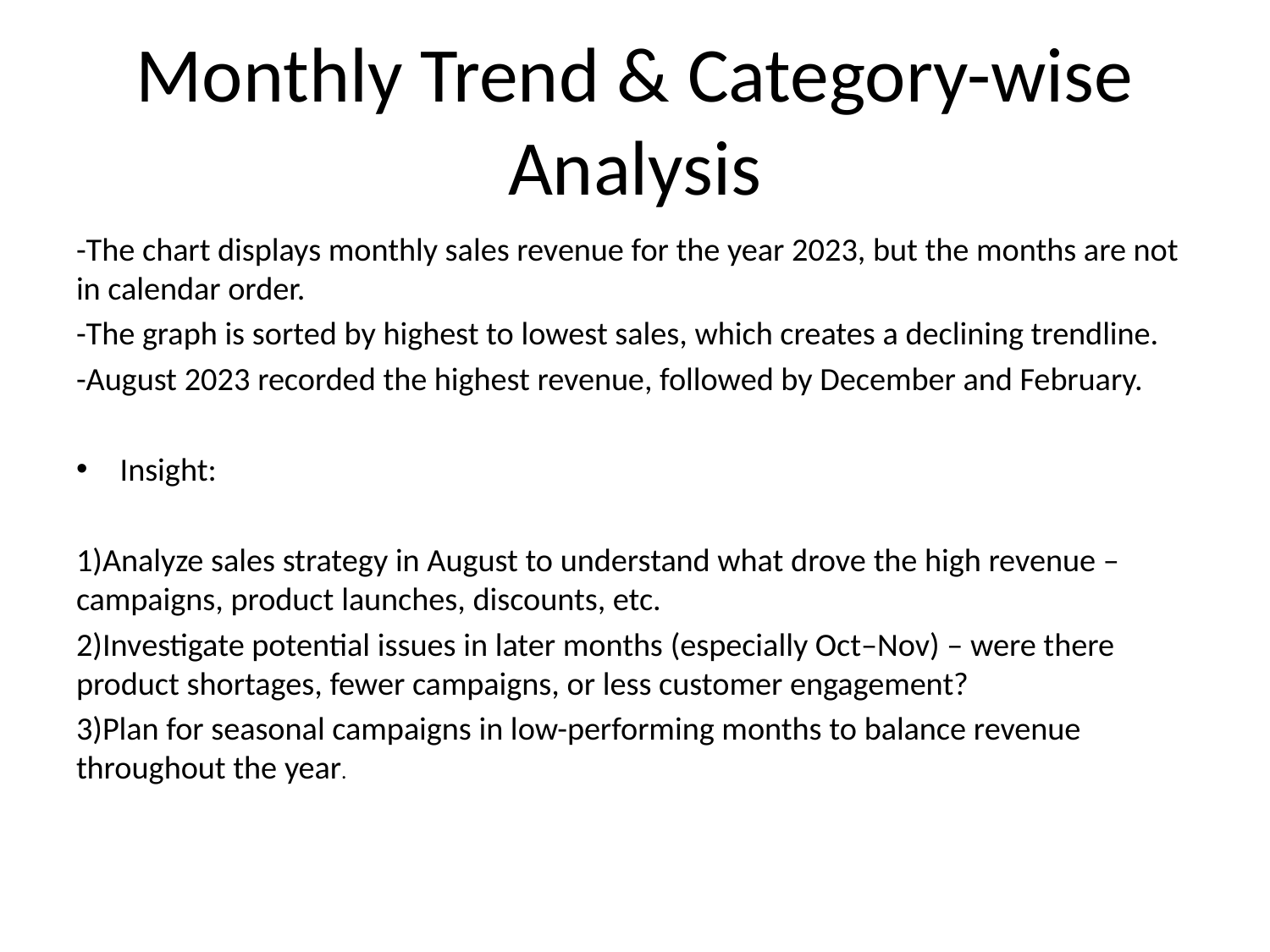

# Monthly Trend & Category-wise Analysis
-The chart displays monthly sales revenue for the year 2023, but the months are not in calendar order.
-The graph is sorted by highest to lowest sales, which creates a declining trendline.
-August 2023 recorded the highest revenue, followed by December and February.

Insight:

1)Analyze sales strategy in August to understand what drove the high revenue – campaigns, product launches, discounts, etc.
2)Investigate potential issues in later months (especially Oct–Nov) – were there product shortages, fewer campaigns, or less customer engagement?
3)Plan for seasonal campaigns in low-performing months to balance revenue throughout the year.